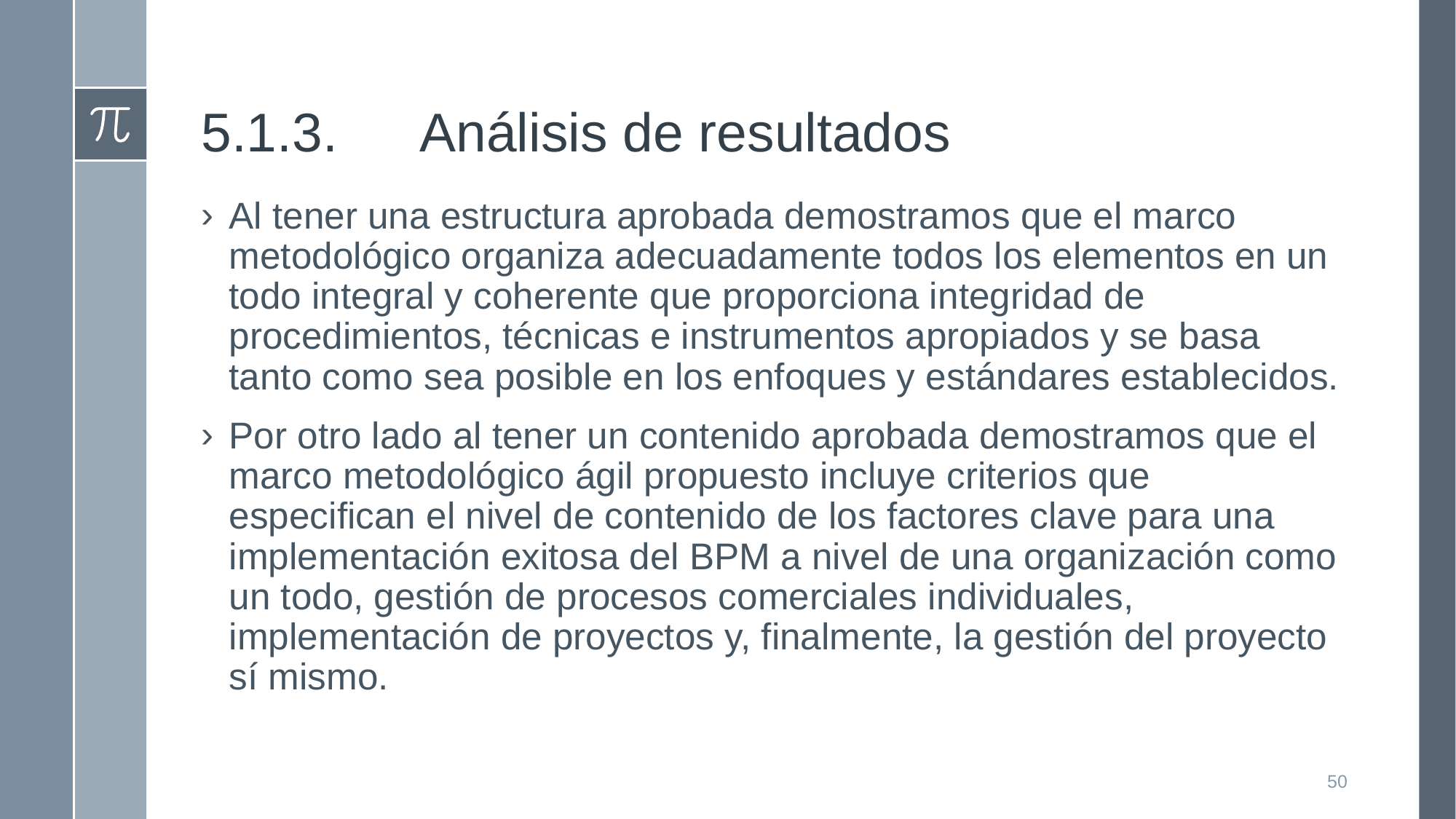

# 5.1.3.	Análisis de resultados
Al tener una estructura aprobada demostramos que el marco metodológico organiza adecuadamente todos los elementos en un todo integral y coherente que proporciona integridad de procedimientos, técnicas e instrumentos apropiados y se basa tanto como sea posible en los enfoques y estándares establecidos.
Por otro lado al tener un contenido aprobada demostramos que el marco metodológico ágil propuesto incluye criterios que especifican el nivel de contenido de los factores clave para una implementación exitosa del BPM a nivel de una organización como un todo, gestión de procesos comerciales individuales, implementación de proyectos y, finalmente, la gestión del proyecto sí mismo.

50